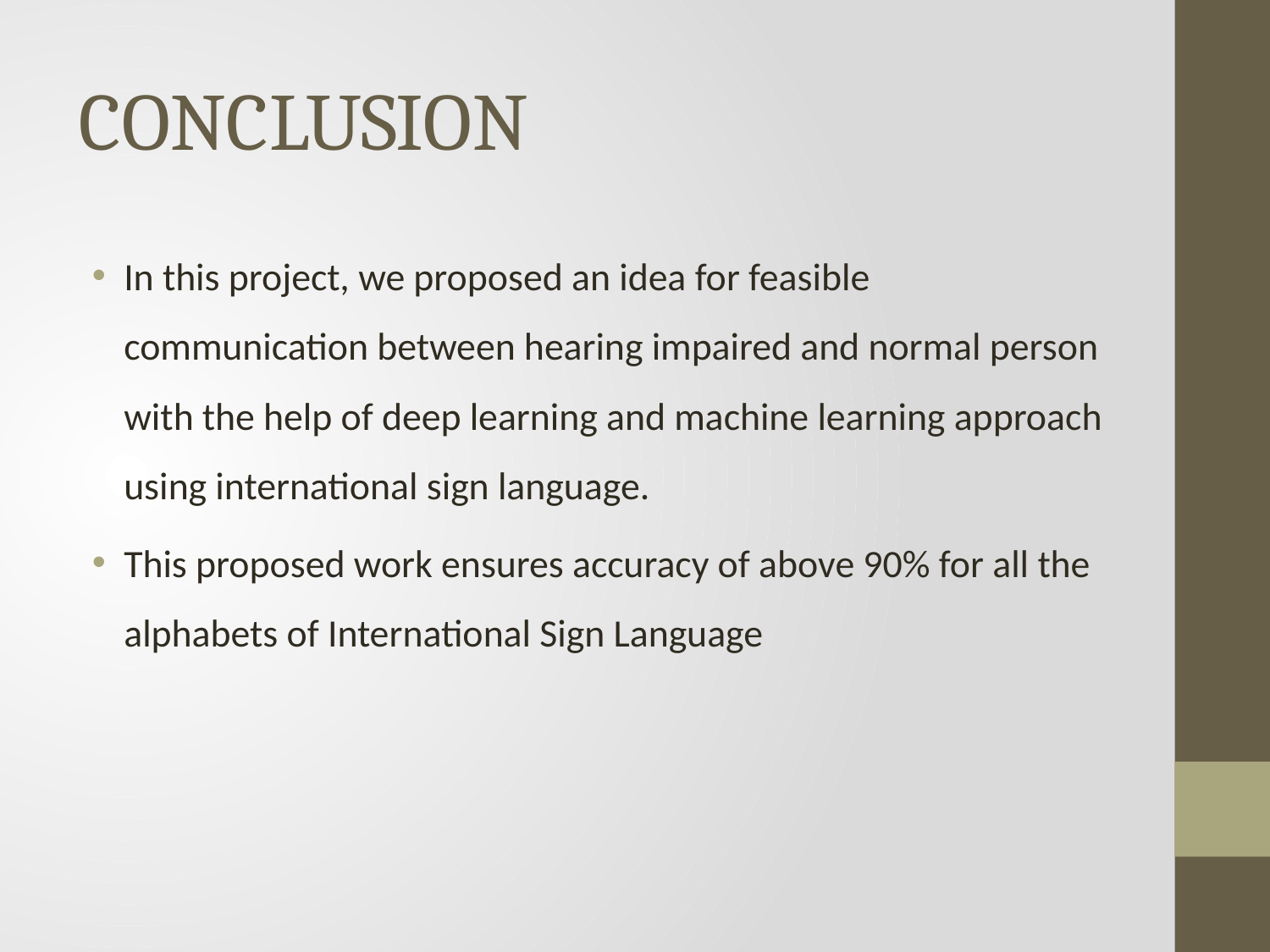

# CONCLUSION
In this project, we proposed an idea for feasible communication between hearing impaired and normal person with the help of deep learning and machine learning approach using international sign language.
This proposed work ensures accuracy of above 90% for all the alphabets of International Sign Language